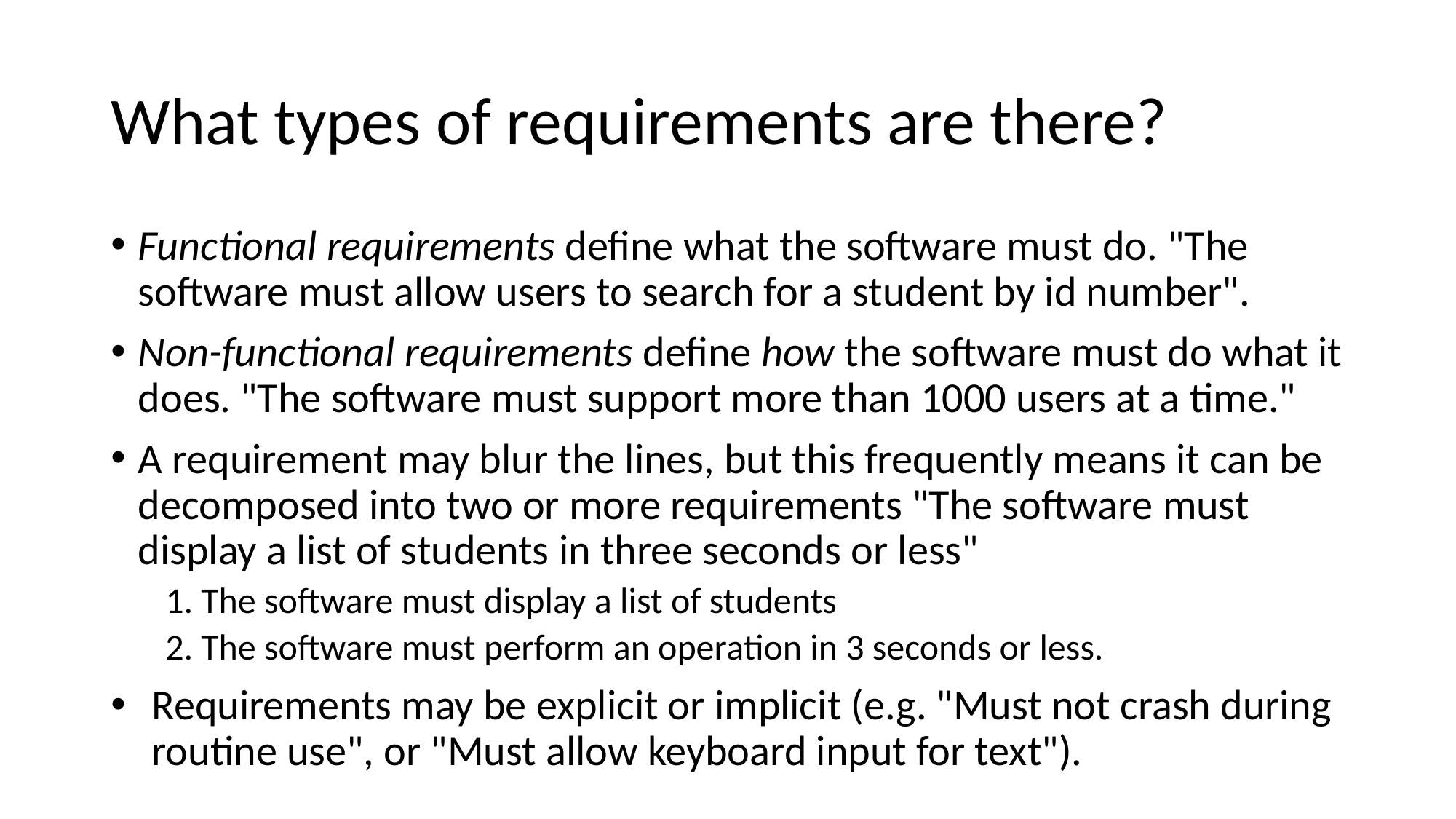

# What types of requirements are there?
Functional requirements define what the software must do. "The software must allow users to search for a student by id number".
Non-functional requirements define how the software must do what it does. "The software must support more than 1000 users at a time."
A requirement may blur the lines, but this frequently means it can be decomposed into two or more requirements "The software must display a list of students in three seconds or less"
1. The software must display a list of students
2. The software must perform an operation in 3 seconds or less.
Requirements may be explicit or implicit (e.g. "Must not crash during routine use", or "Must allow keyboard input for text").